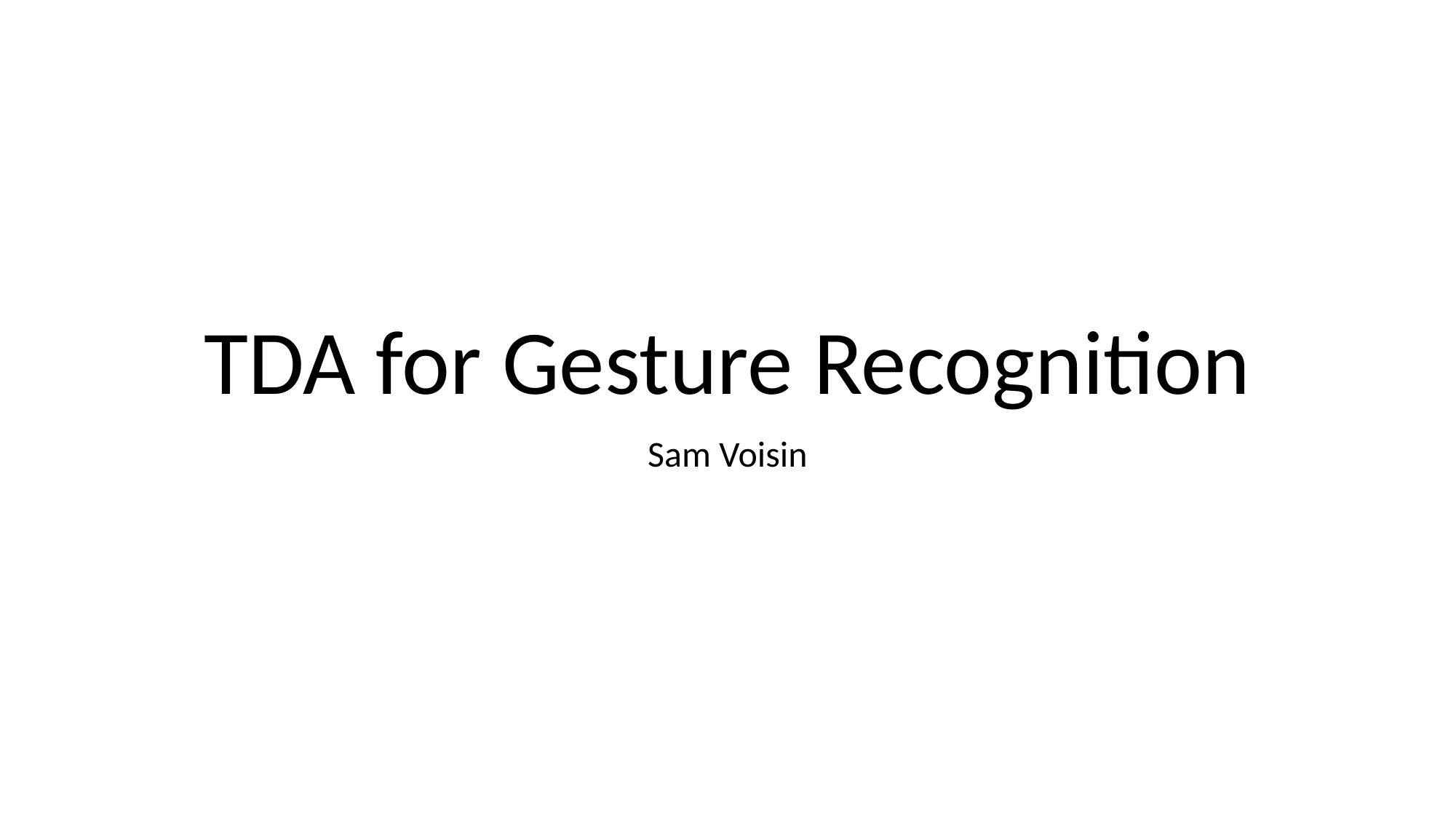

# TDA for Gesture Recognition
Sam Voisin